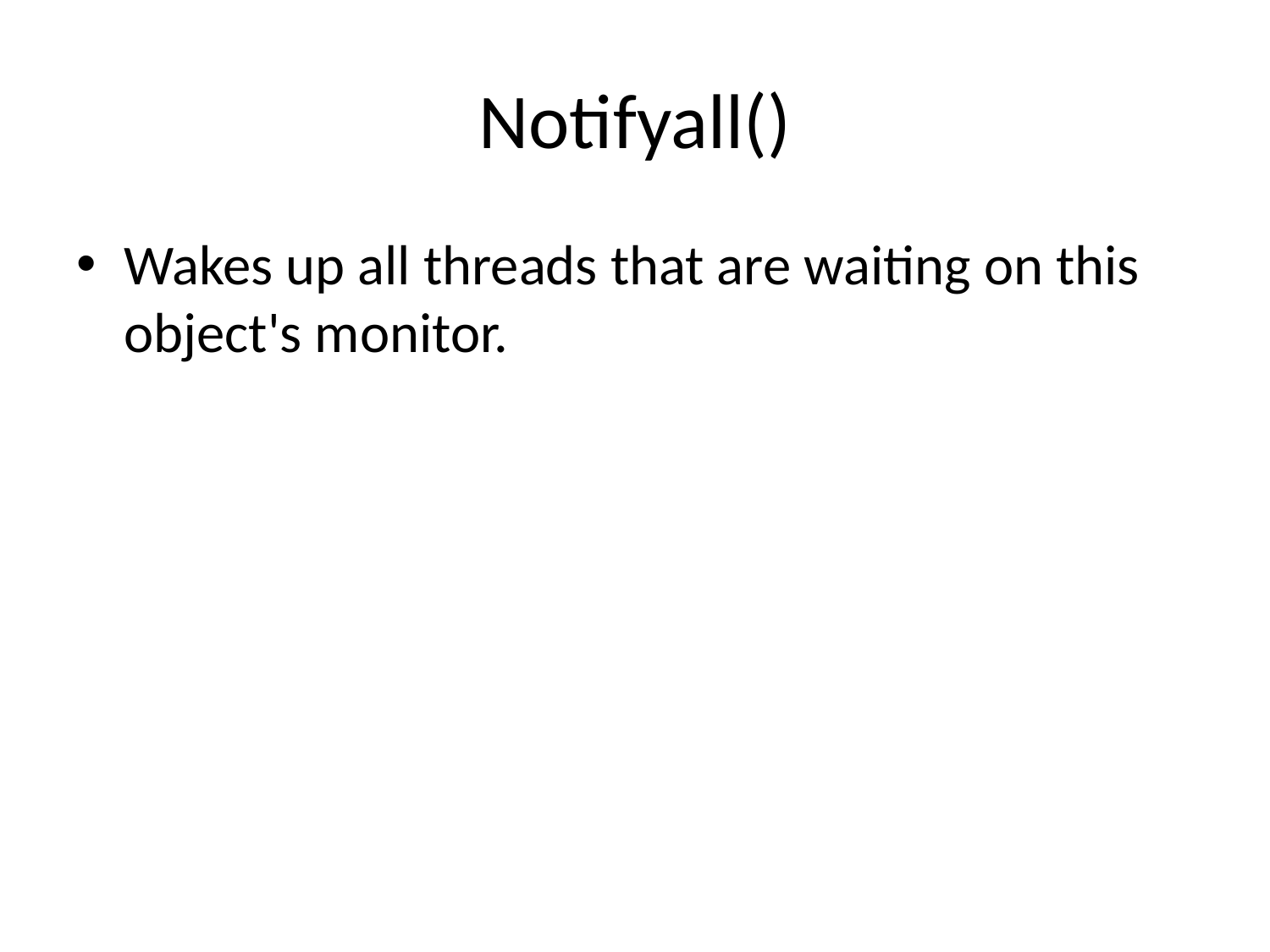

# Notifyall()
Wakes up all threads that are waiting on this object's monitor.